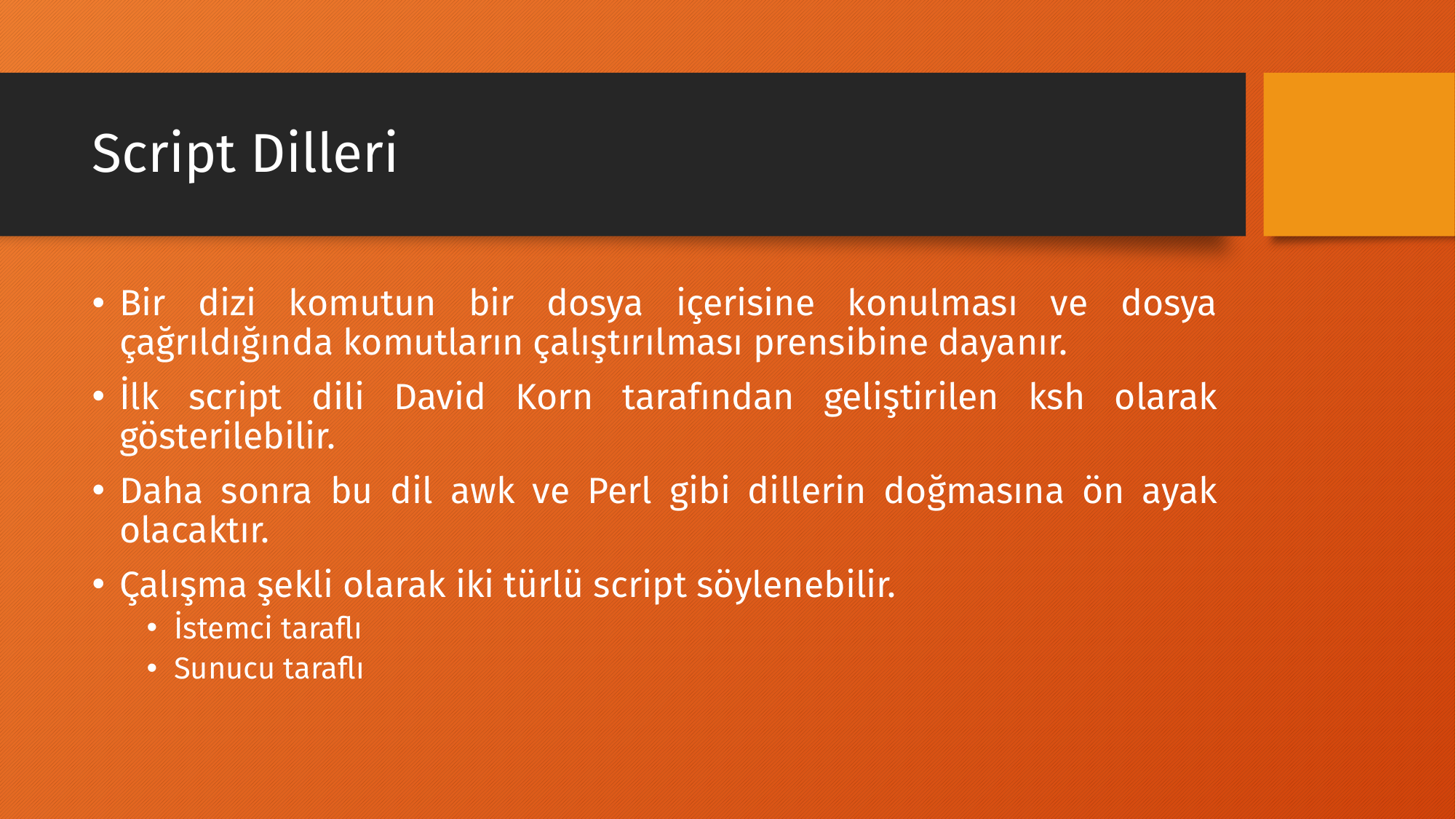

# Script Dilleri
Bir dizi komutun bir dosya içerisine konulması ve dosya çağrıldığında komutların çalıştırılması prensibine dayanır.
İlk script dili David Korn tarafından geliştirilen ksh olarak gösterilebilir.
Daha sonra bu dil awk ve Perl gibi dillerin doğmasına ön ayak olacaktır.
Çalışma şekli olarak iki türlü script söylenebilir.
İstemci taraflı
Sunucu taraflı